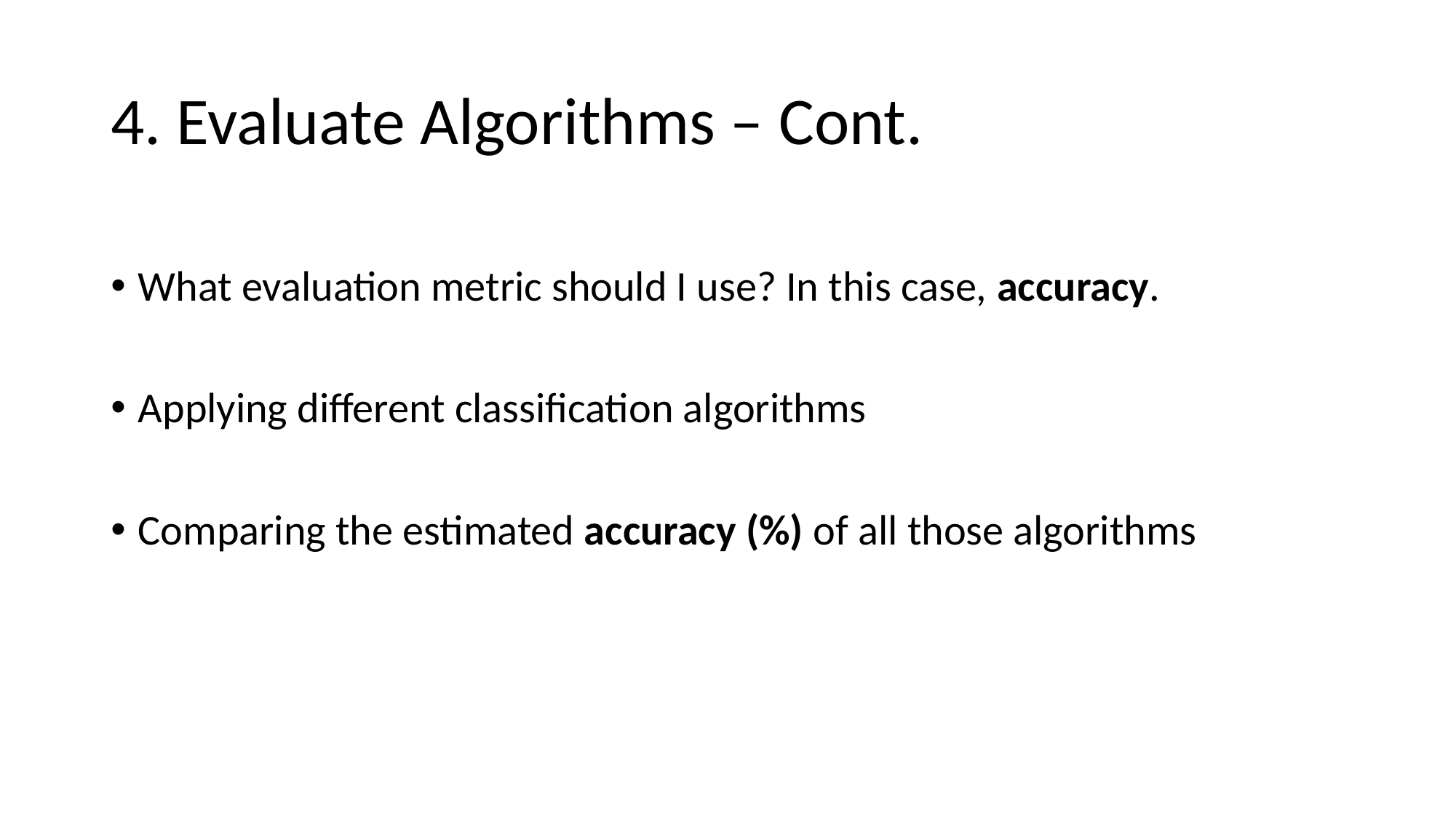

# 4. Evaluate Algorithms – Cont.
What evaluation metric should I use? In this case, accuracy.

Applying different classification algorithms

Comparing the estimated accuracy (%) of all those algorithms